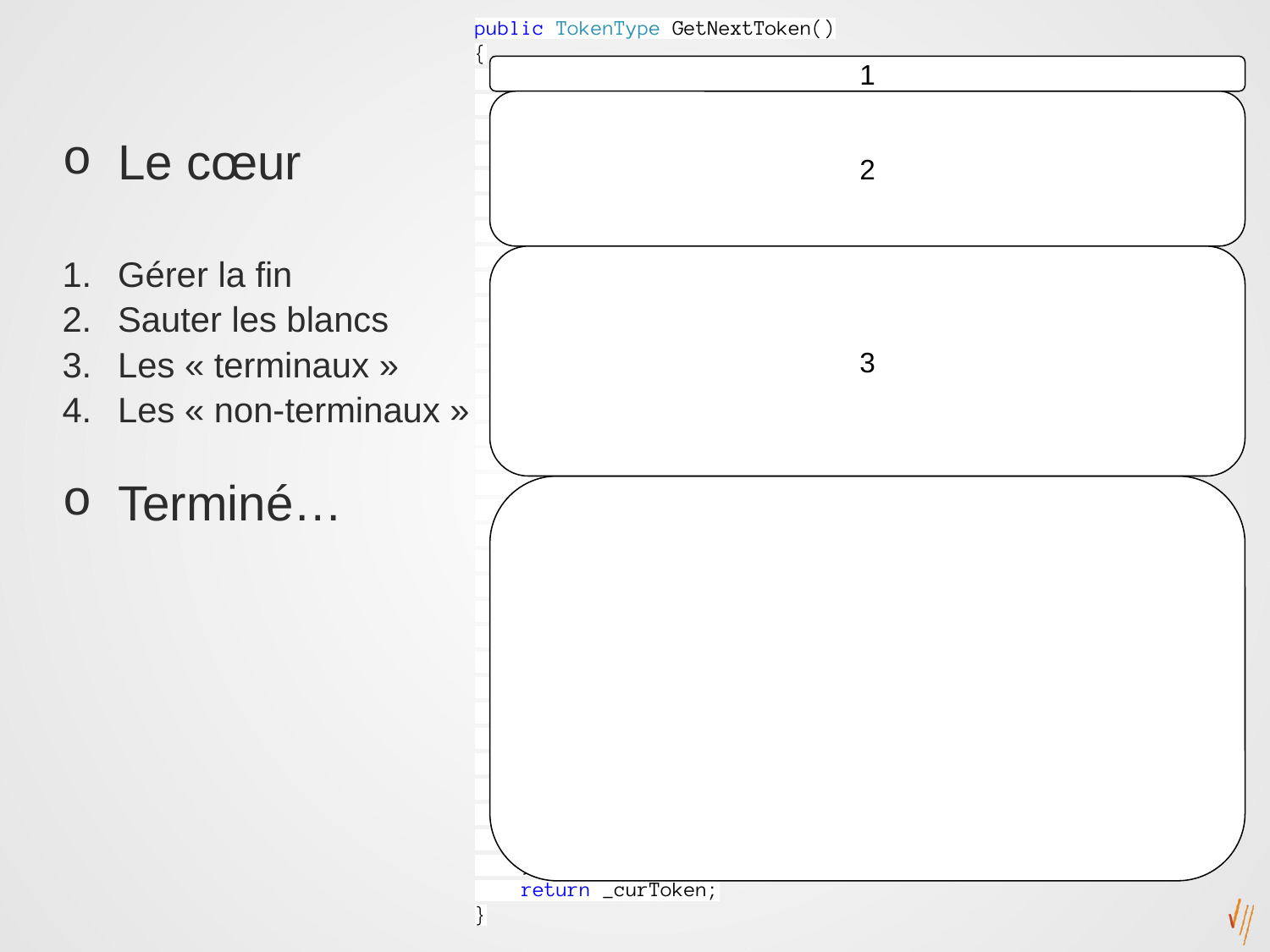

public TokenType GetNextToken()
{
    if( IsEnd ) return _curToken = TokenType.EndOfInput;
    char c = Read();
    while( Char.IsWhiteSpace( c ) )
    {
        if( IsEnd ) return _curToken = TokenType.EndOfInput;
        c = Read();
    }
    switch( c )
    {
        case '+': _curToken = TokenType.Plus; break;
        case '-': _curToken = TokenType.Minus; break;
        case '*': _curToken = TokenType.Mult; break;
        case '/': _curToken = TokenType.Div; break;
        case '(': _curToken = TokenType.OpenPar; break;
        case ')': _curToken = TokenType.ClosePar; break;
        default:
            {
                if( Char.IsDigit( c ) )
                {
                    _curToken = TokenType.Number;
                    double val = (int)(c - '0');
                    while( !IsEnd && Char.IsDigit( c = Peek() ) )
                    {
                        val = val * 10 + (int)(c - '0');
                        Forward();
                    }
                    _doubleValue = val;
                }
                else _curToken = TokenType.Error;
                break;
            }
    }
    return _curToken;
}
1
2
Le cœur
Gérer la fin
Sauter les blancs
Les « terminaux »
Les « non-terminaux »
Terminé…
3
4